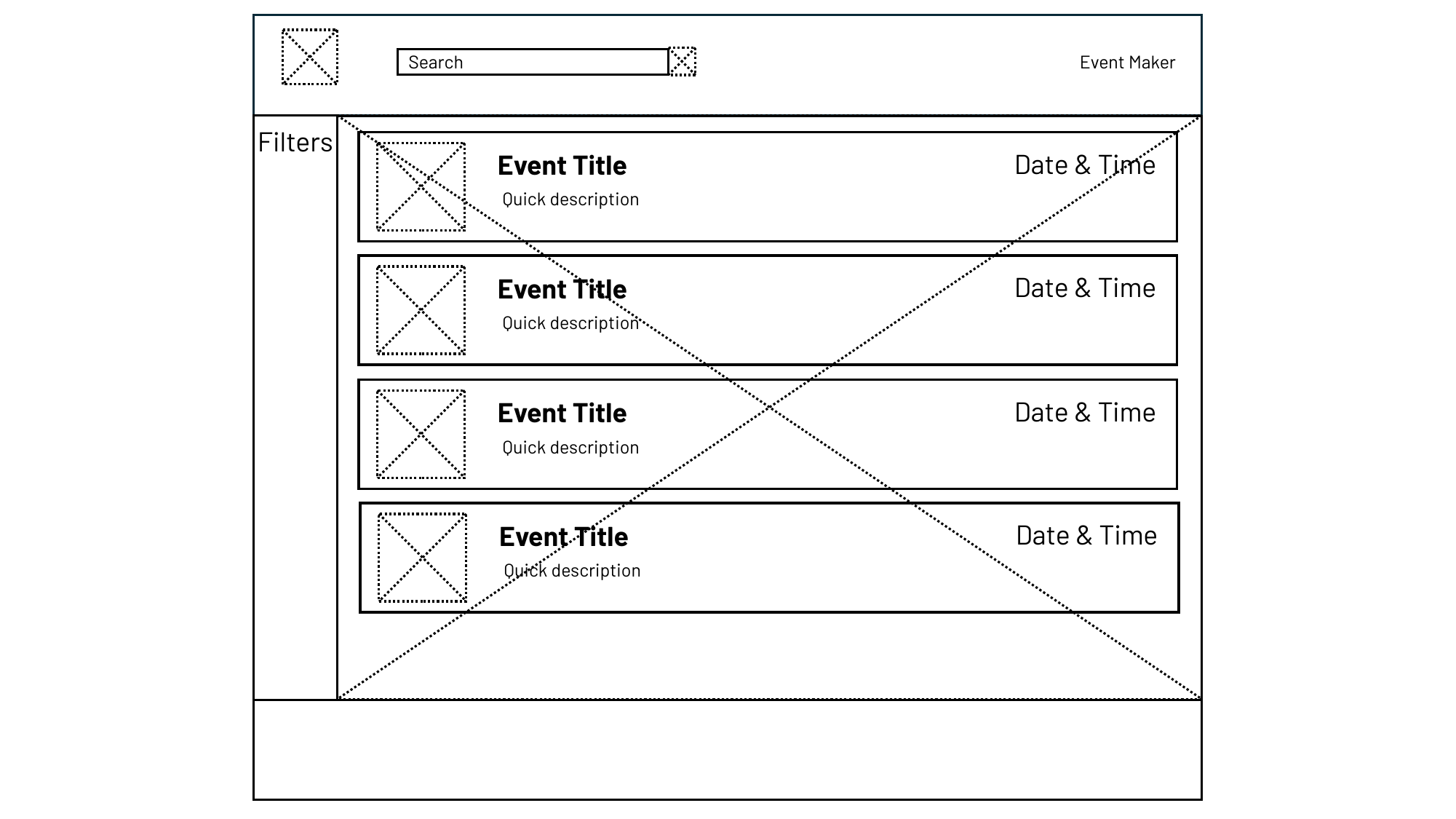

Search
Event Maker

Filters

Date & Time
Event Title

Quick description

Date & Time
Event Title

Quick description

Date & Time
Event Title

Quick description

Date & Time
Event Title

Quick description